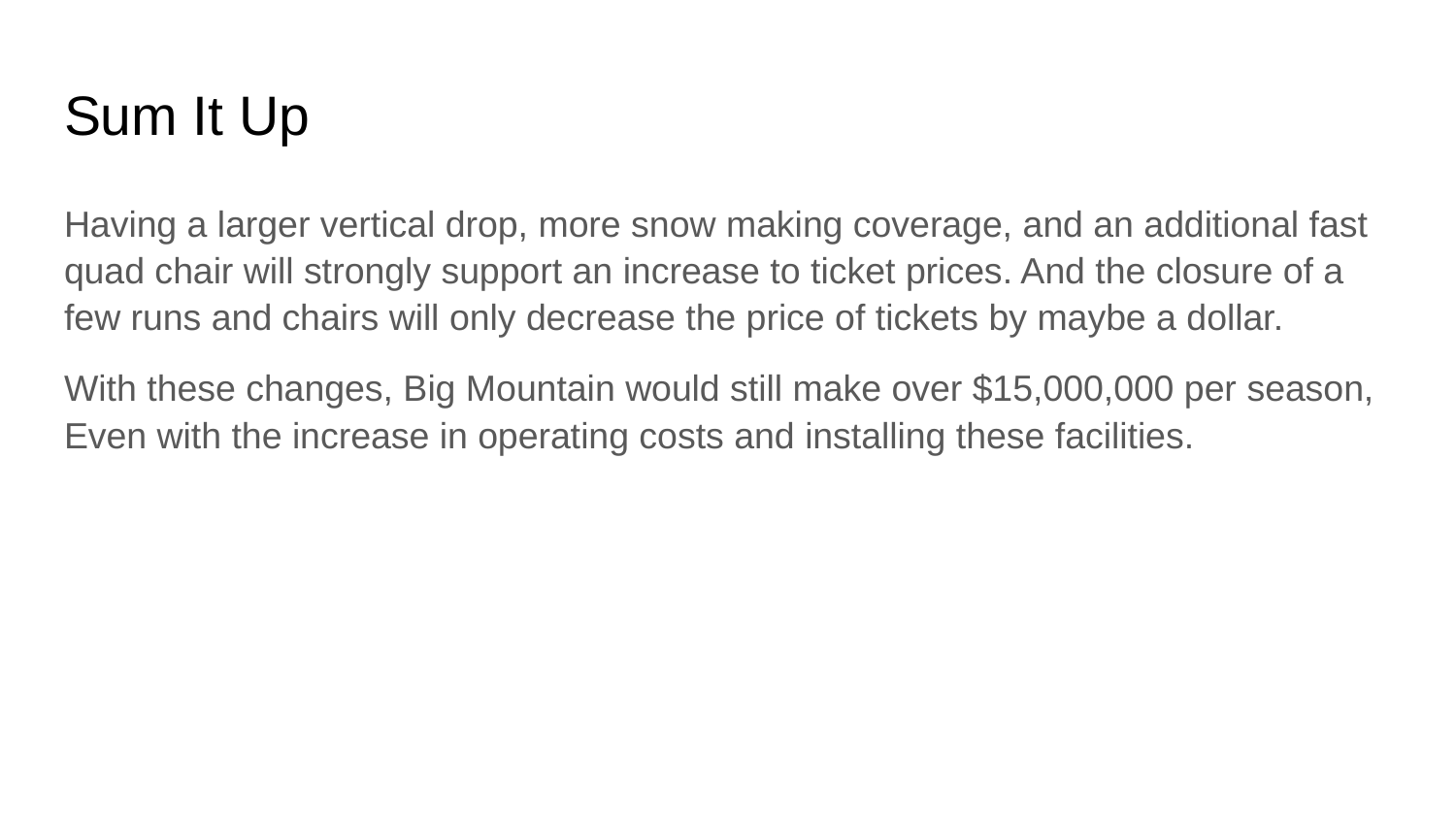

# Sum It Up
Having a larger vertical drop, more snow making coverage, and an additional fast quad chair will strongly support an increase to ticket prices. And the closure of a few runs and chairs will only decrease the price of tickets by maybe a dollar.
With these changes, Big Mountain would still make over $15,000,000 per season,  Even with the increase in operating costs and installing these facilities.